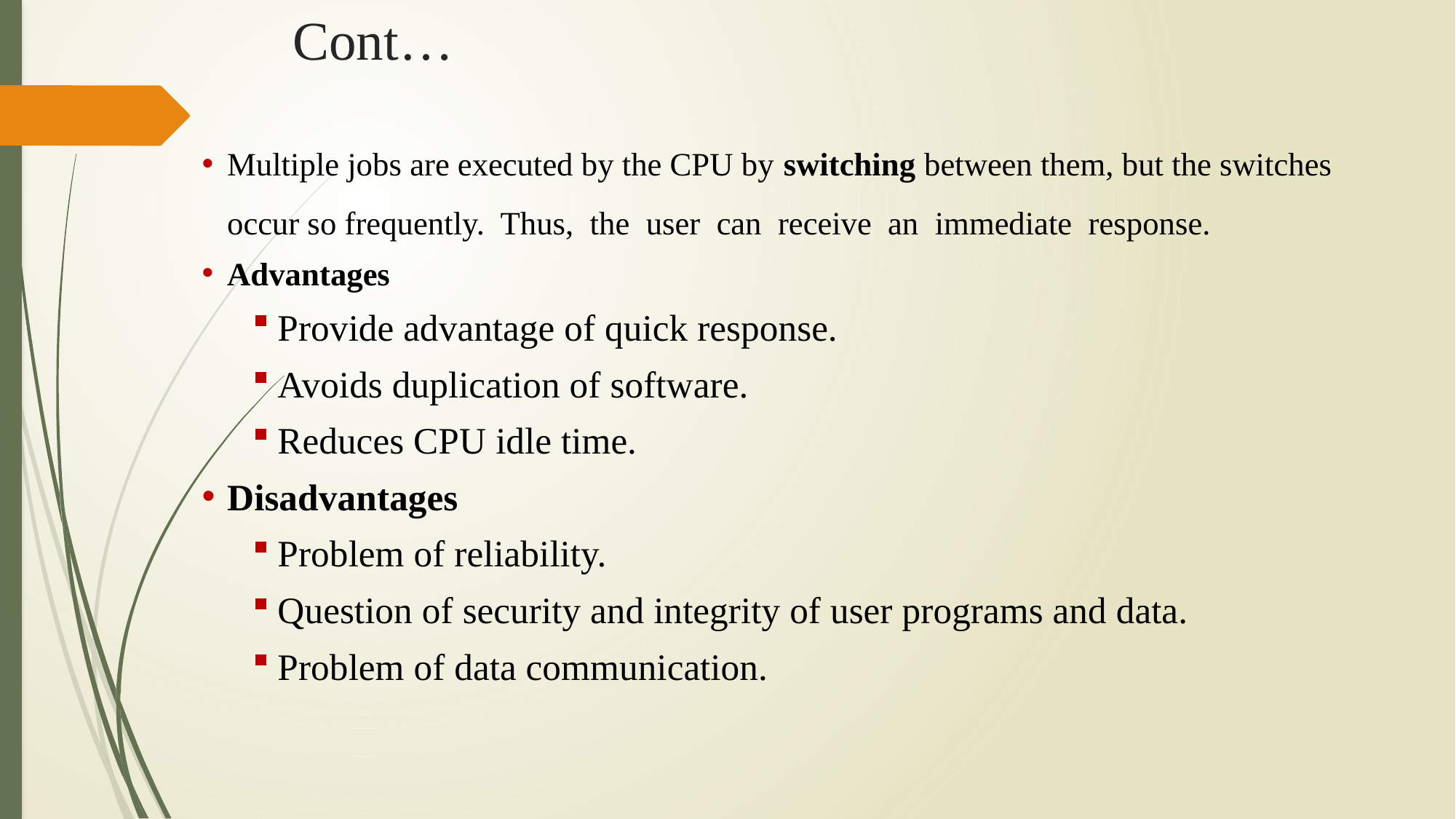

# Cont…
Multiple jobs are executed by the CPU by switching between them, but the switches occur so frequently.  Thus,  the  user  can  receive  an  immediate  response.
Advantages
Provide advantage of quick response.
Avoids duplication of software.
Reduces CPU idle time.
Disadvantages
Problem of reliability.
Question of security and integrity of user programs and data.
Problem of data communication.